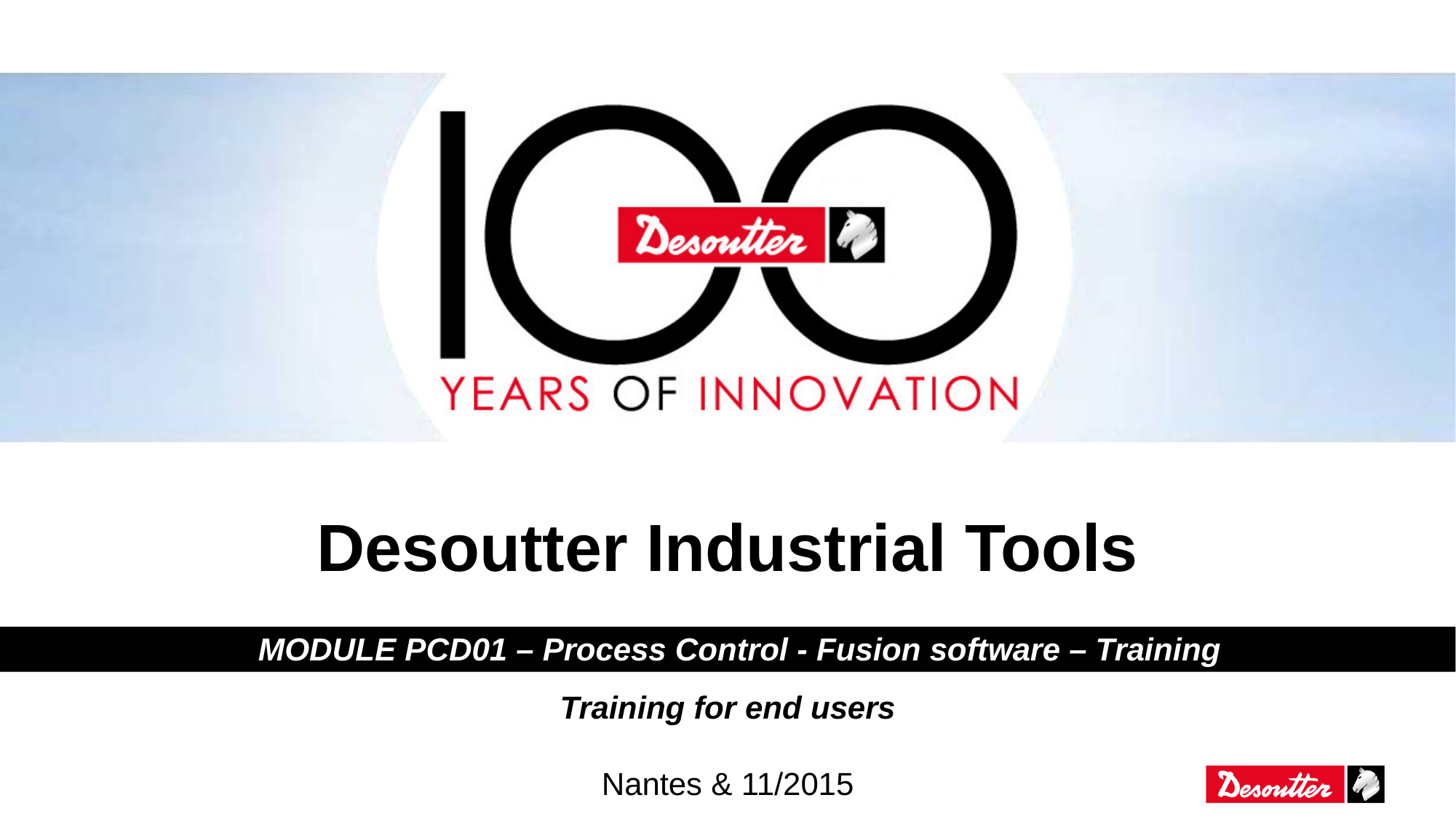

# Desoutter Industrial Tools
Nantes & 11/2015